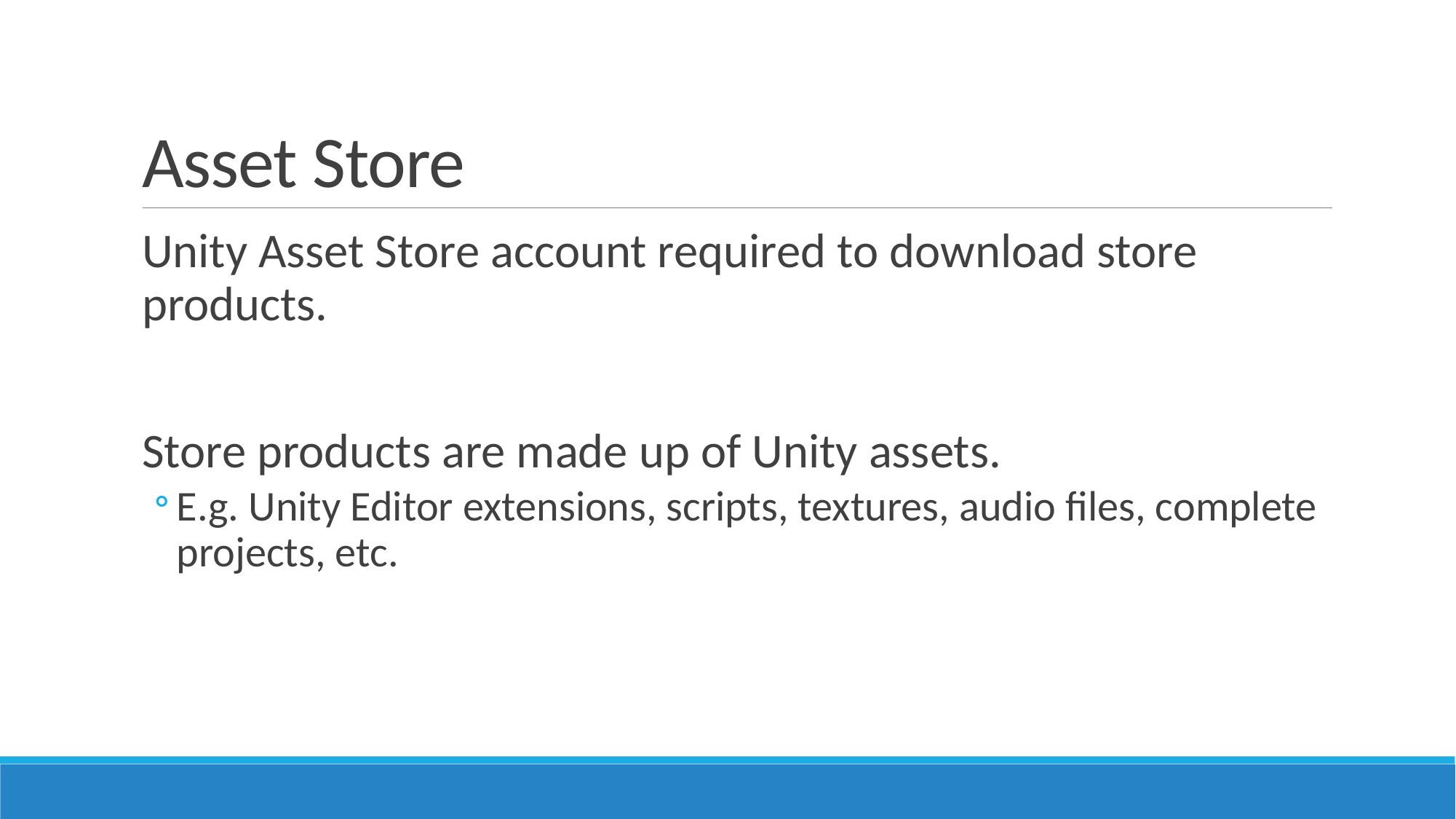

# Asset Store
Unity Asset Store account required to download store products.

Store products are made up of Unity assets.
E.g. Unity Editor extensions, scripts, textures, audio files, complete projects, etc.